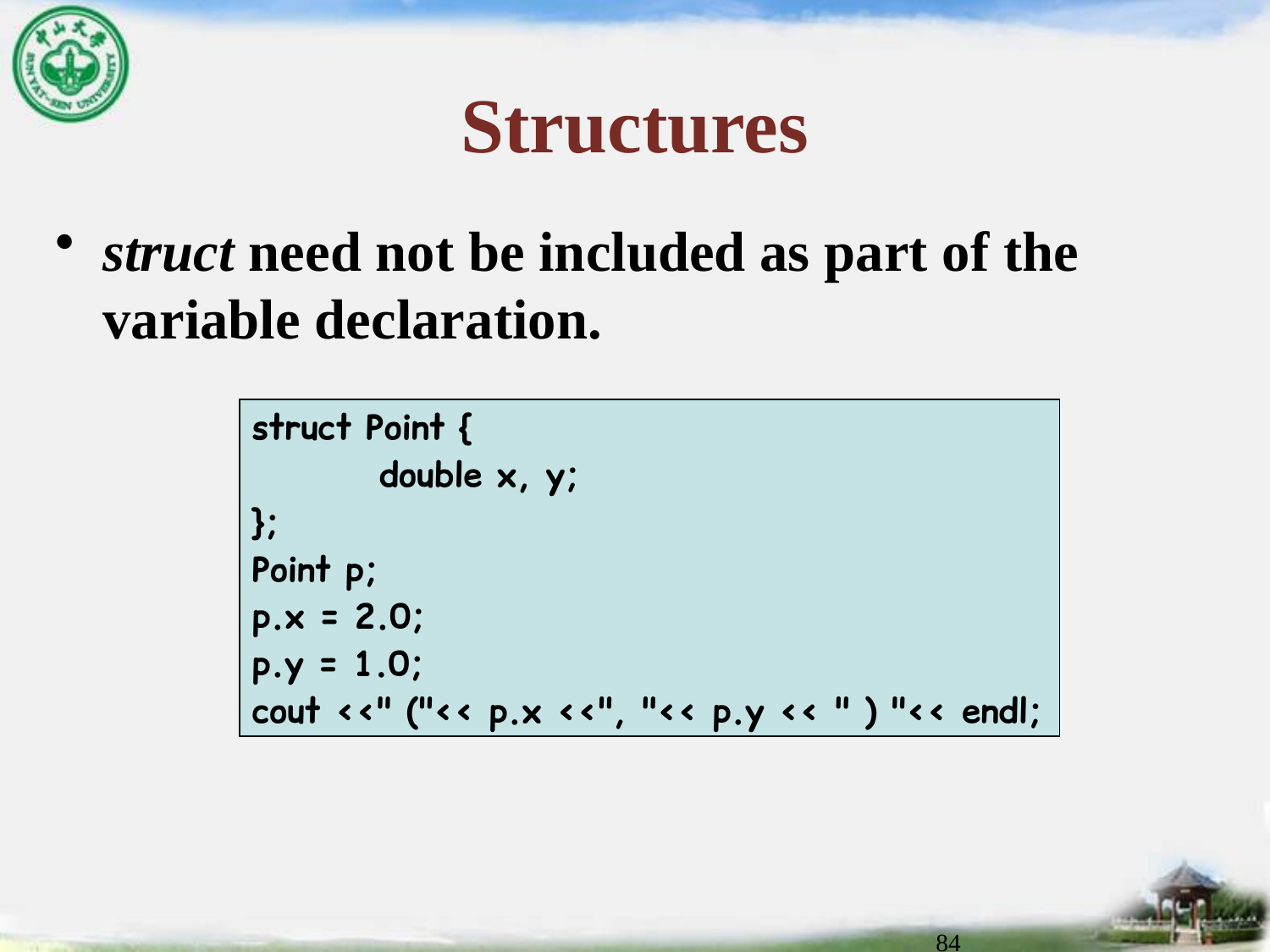

# Structures
struct need not be included as part of the variable declaration.
struct Point {
	double x, y;
};
Point p;
p.x = 2.0;
p.y = 1.0;
cout <<" ("<< p.x <<", "<< p.y << " ) "<< endl;
84